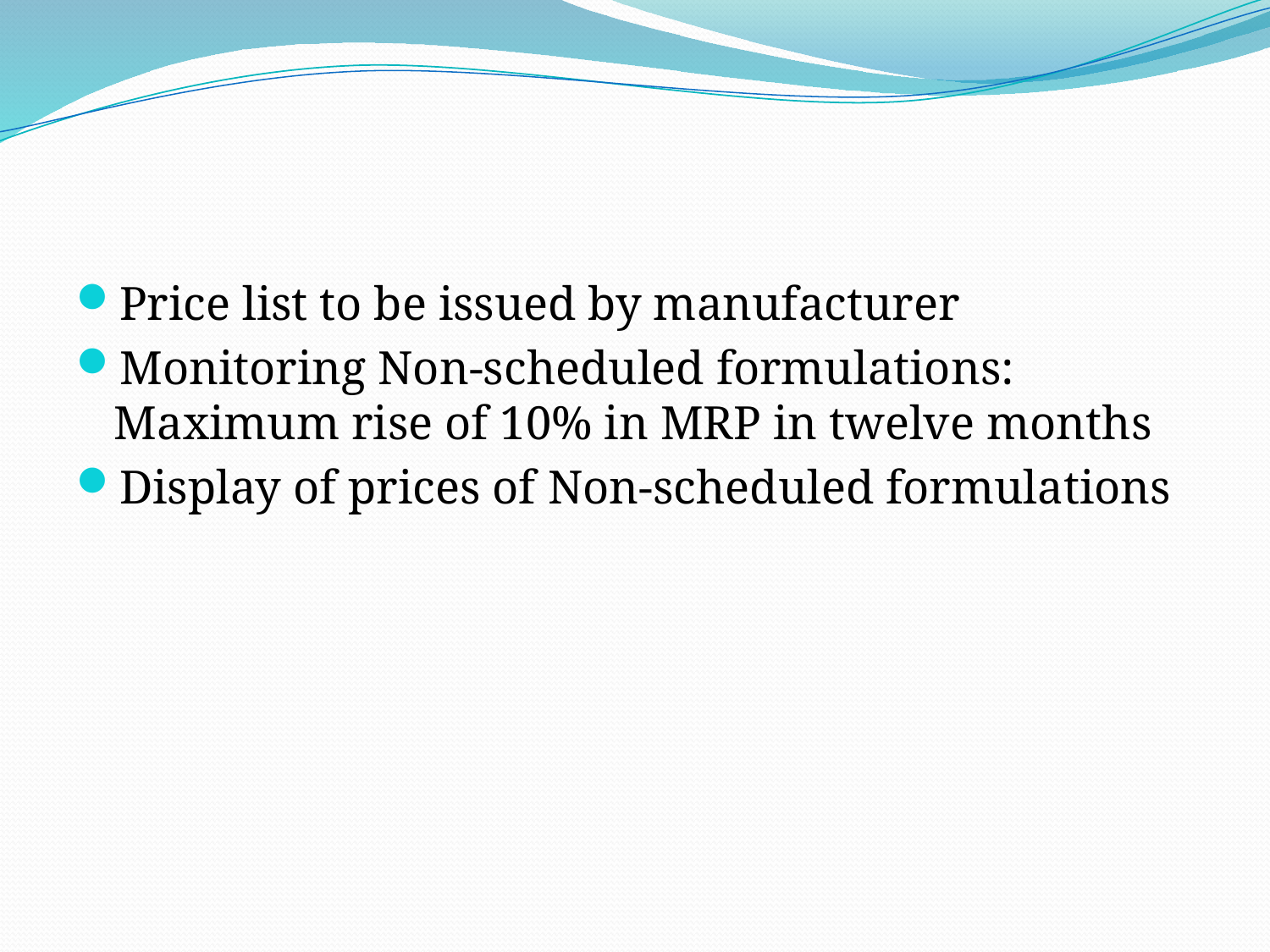

#
Price list to be issued by manufacturer
Monitoring Non-scheduled formulations: Maximum rise of 10% in MRP in twelve months
Display of prices of Non-scheduled formulations